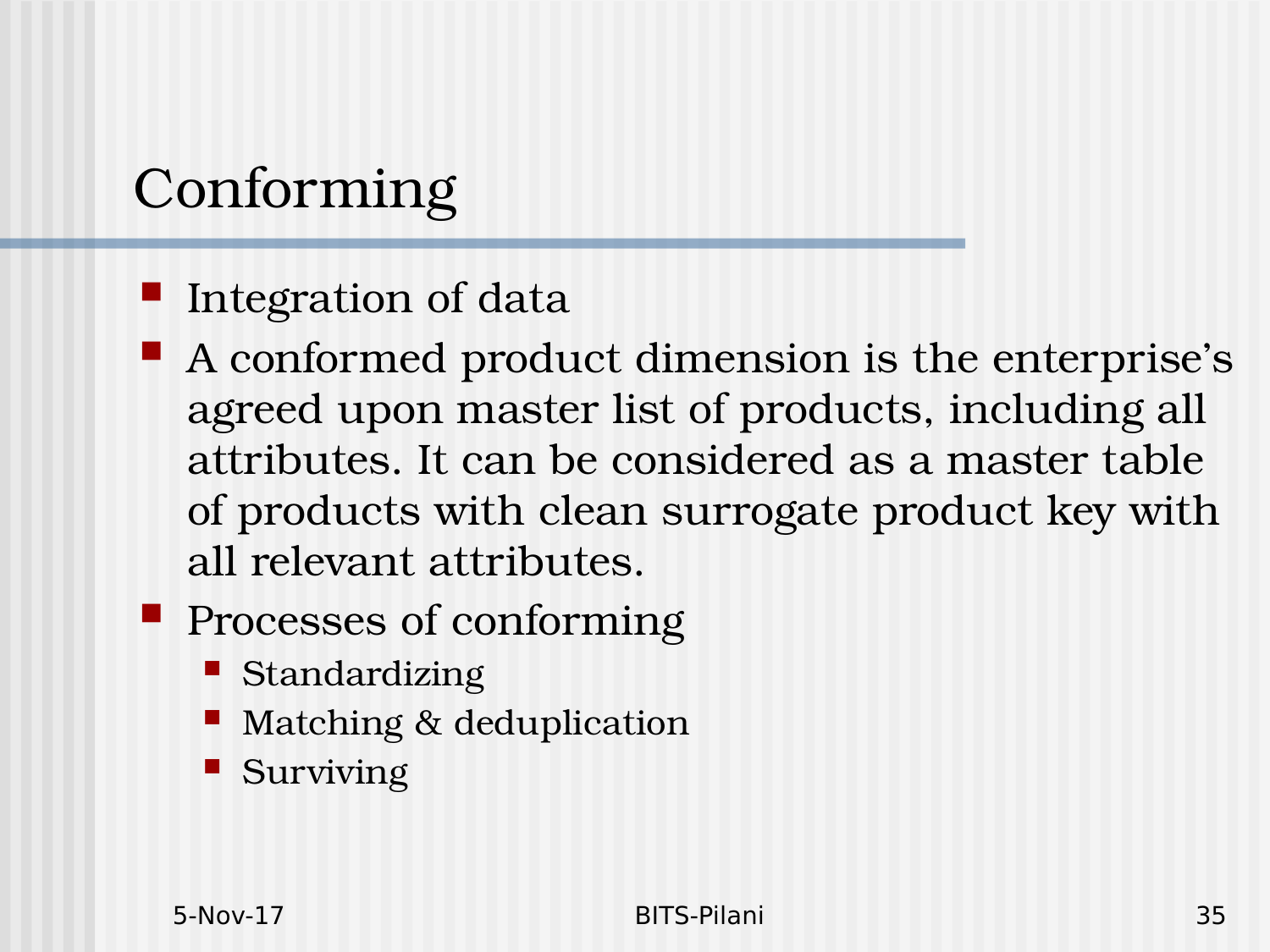

# Conforming
Integration of data
A conformed product dimension is the enterprise’s agreed upon master list of products, including all attributes. It can be considered as a master table of products with clean surrogate product key with all relevant attributes.
Processes of conforming
Standardizing
Matching & deduplication
Surviving
5-Nov-17
BITS-Pilani
35